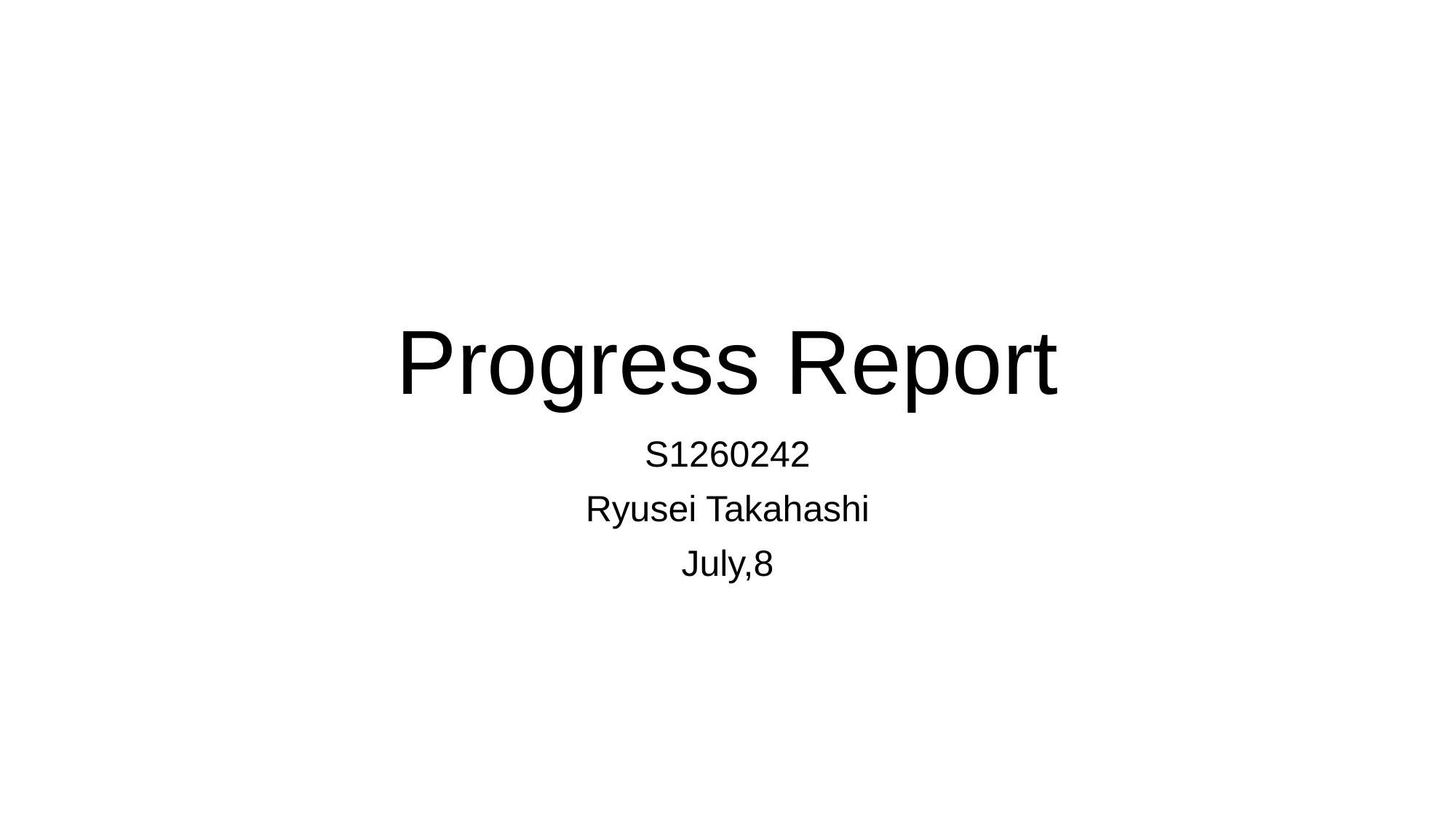

# Progress Report
S1260242
Ryusei Takahashi
July,8